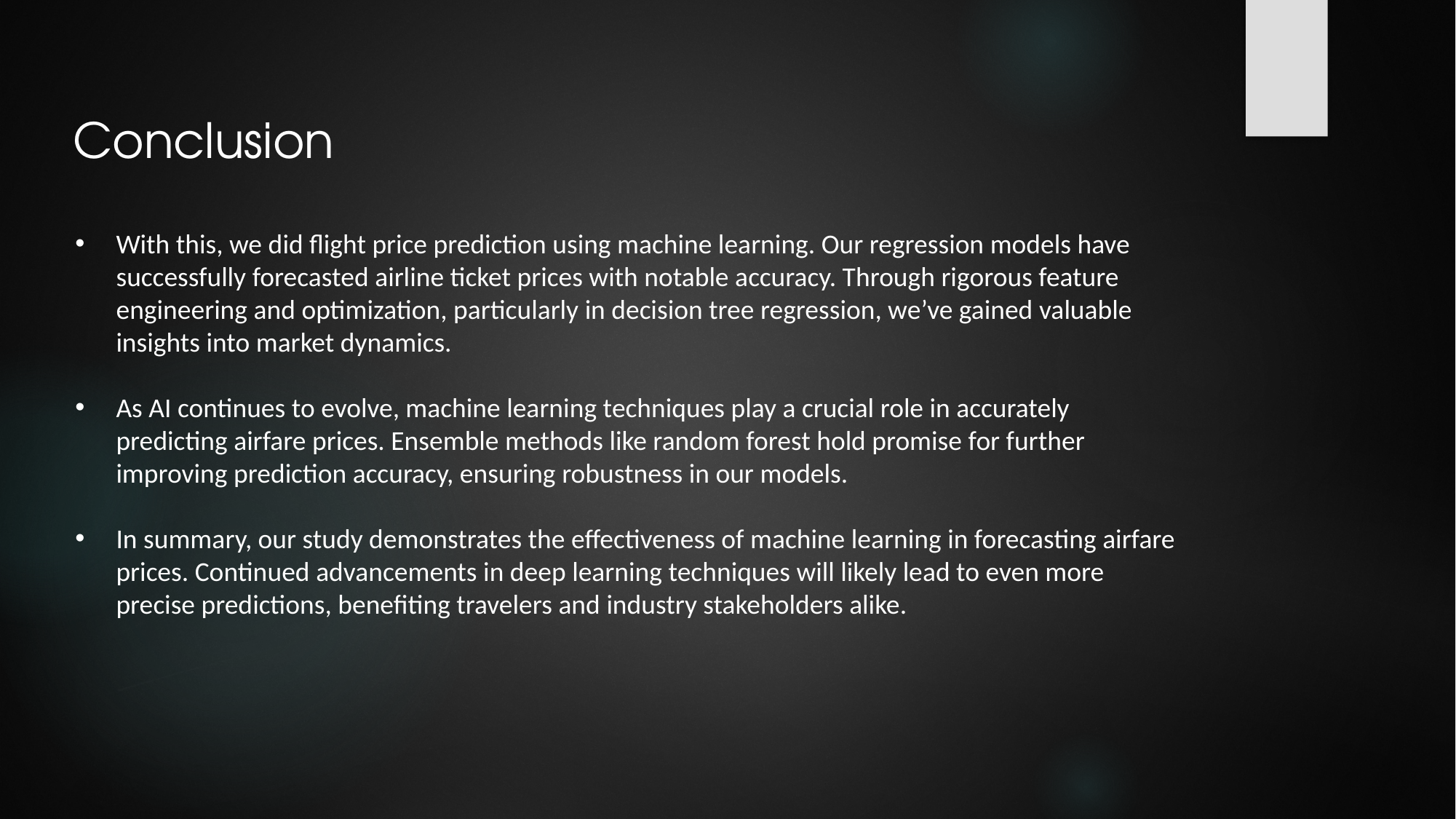

Conclusion

With this, we did flight price prediction using machine learning. Our regression models have successfully forecasted airline ticket prices with notable accuracy. Through rigorous feature engineering and optimization, particularly in decision tree regression, we’ve gained valuable insights into market dynamics.

As AI continues to evolve, machine learning techniques play a crucial role in accurately predicting airfare prices. Ensemble methods like random forest hold promise for further improving prediction accuracy, ensuring robustness in our models.

In summary, our study demonstrates the effectiveness of machine learning in forecasting airfare prices. Continued advancements in deep learning techniques will likely lead to even more precise predictions, benefiting travelers and industry stakeholders alike.